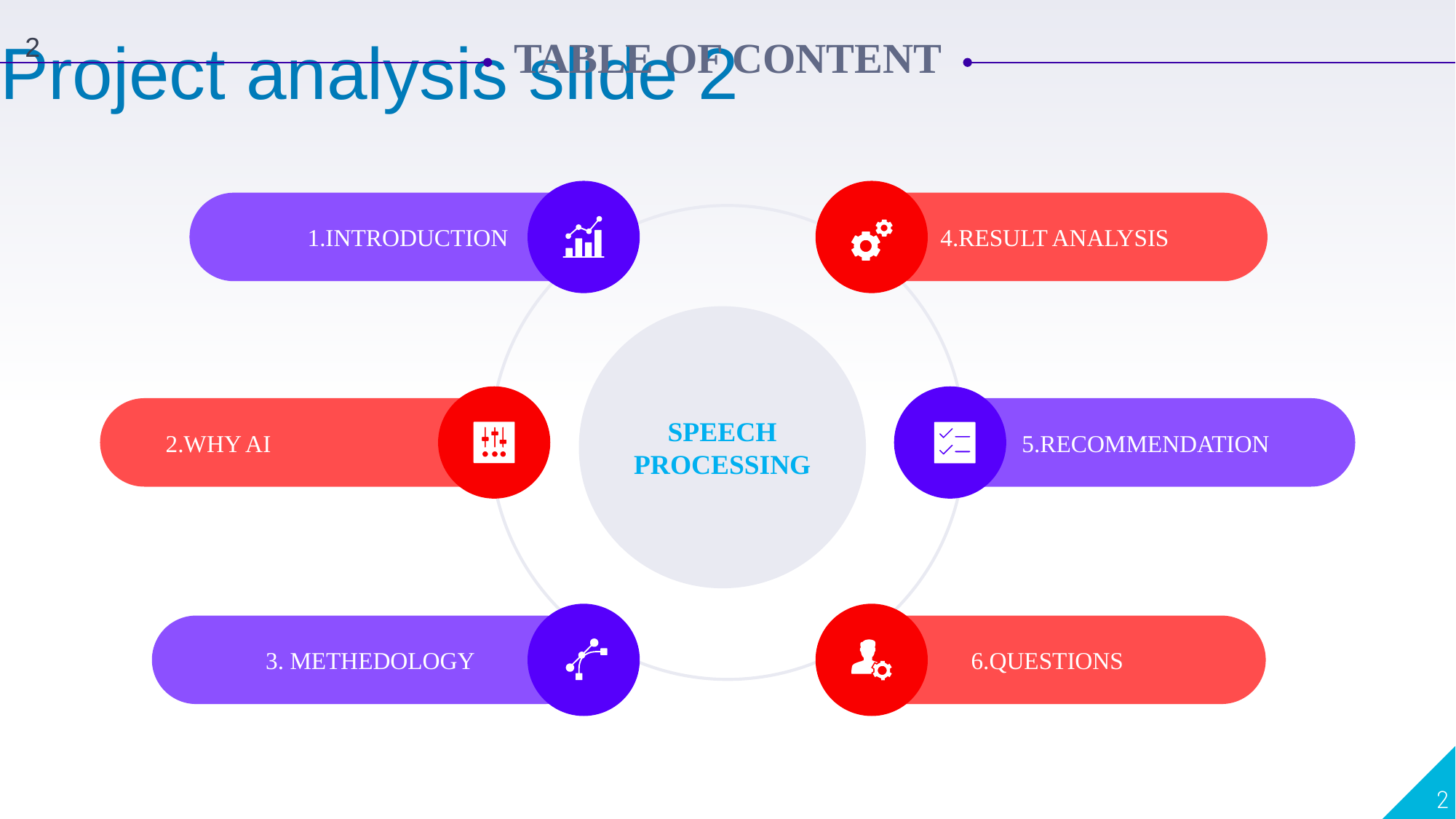

2
TABLE OF CONTENT
Project analysis slide 2

1.INTRODUCTION
  4.RESULT ANALYSIS

SPEECH PROCESSING

       2.WHY AI
   5.RECOMMENDATION

3. METHEDOLOGY
6.QUESTIONS

2